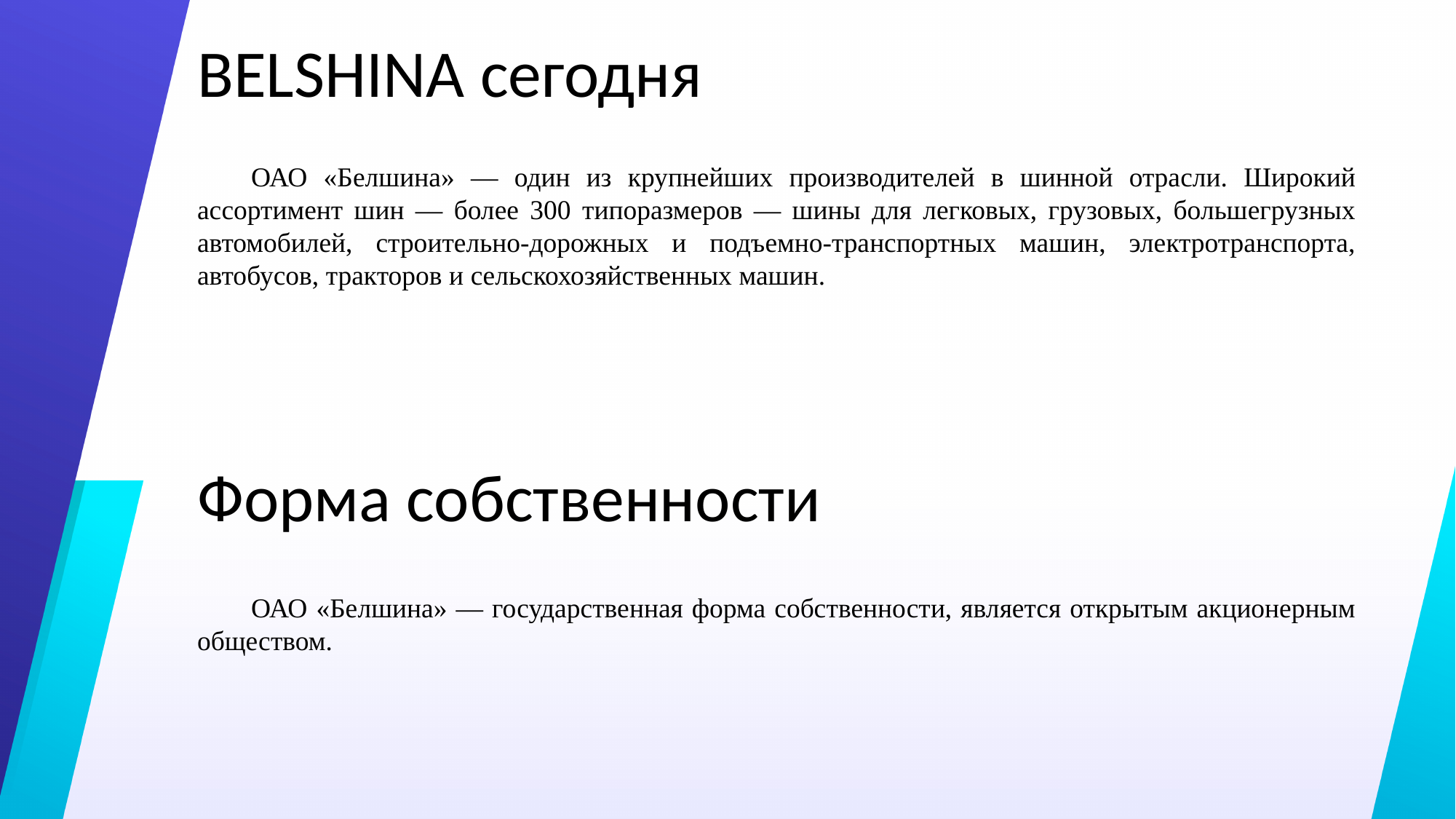

# BELSHINA сегодня
ОАО «Белшина» — один из крупнейших производителей в шинной отрасли. Широкий ассортимент шин — более 300 типоразмеров — шины для легковых, грузовых, большегрузных автомобилей, строительно-дорожных и подъемно-транспортных машин, электротранспорта, автобусов, тракторов и сельскохозяйственных машин.
Форма собственности
ОАО «Белшина» — государственная форма собственности, является открытым акционерным обществом.